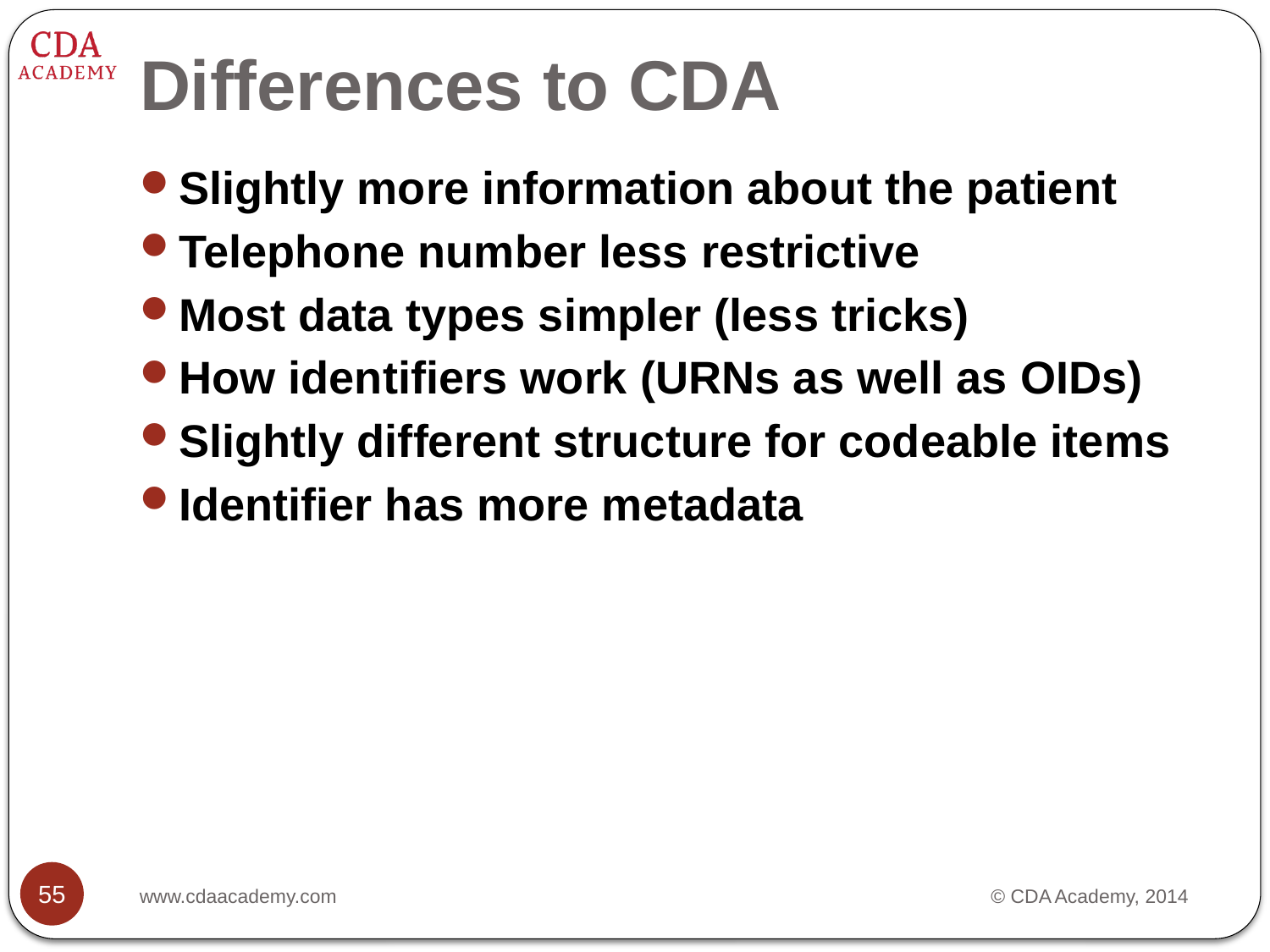

# Differences to CDA
Slightly more information about the patient
Telephone number less restrictive
Most data types simpler (less tricks)
How identifiers work (URNs as well as OIDs)
Slightly different structure for codeable items
Identifier has more metadata

55
www.cdaacademy.com
© CDA Academy, 2014